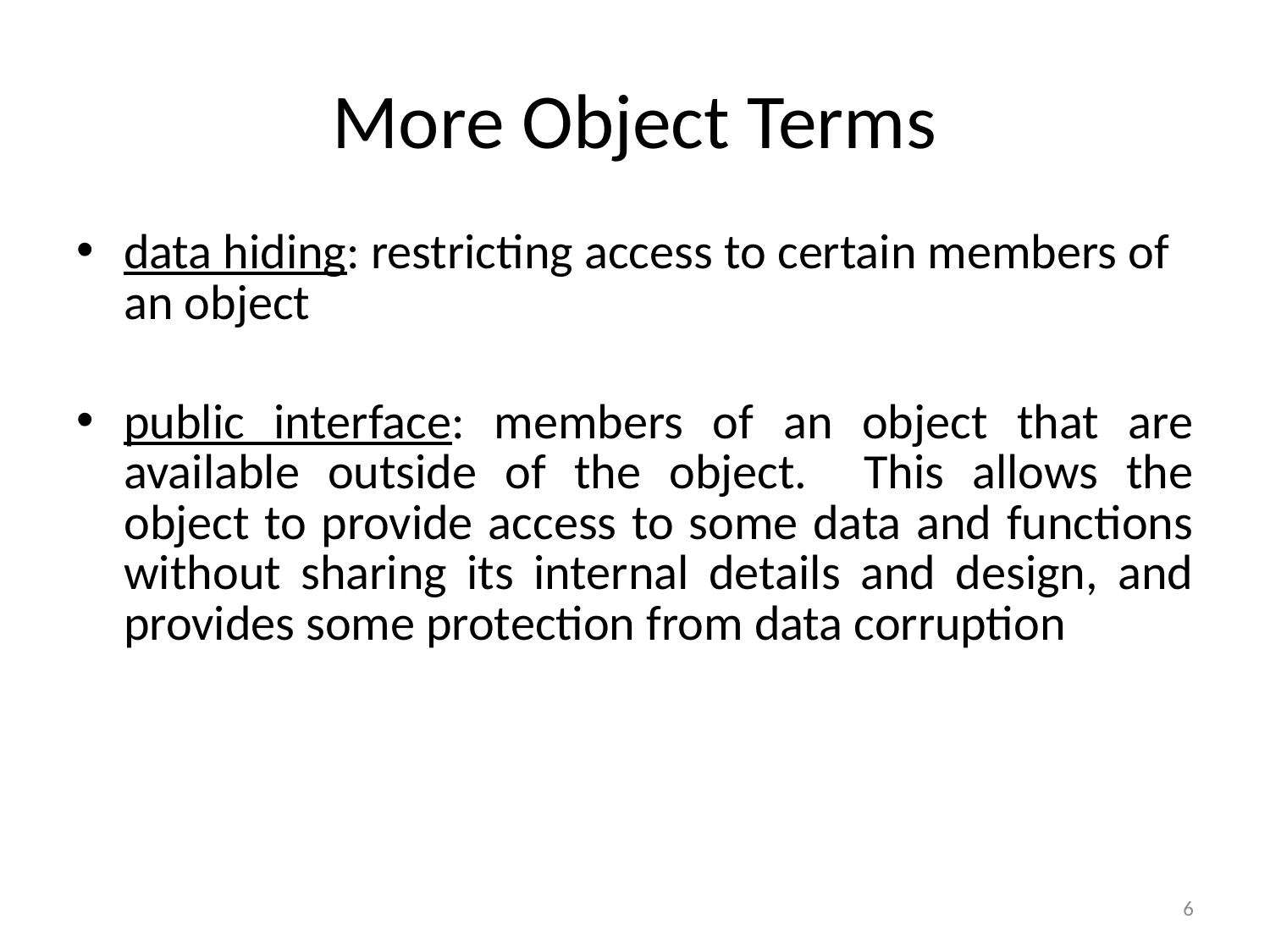

# More Object Terms
data hiding: restricting access to certain members of an object
public interface: members of an object that are available outside of the object.  This allows the object to provide access to some data and functions without sharing its internal details and design, and provides some protection from data corruption

6